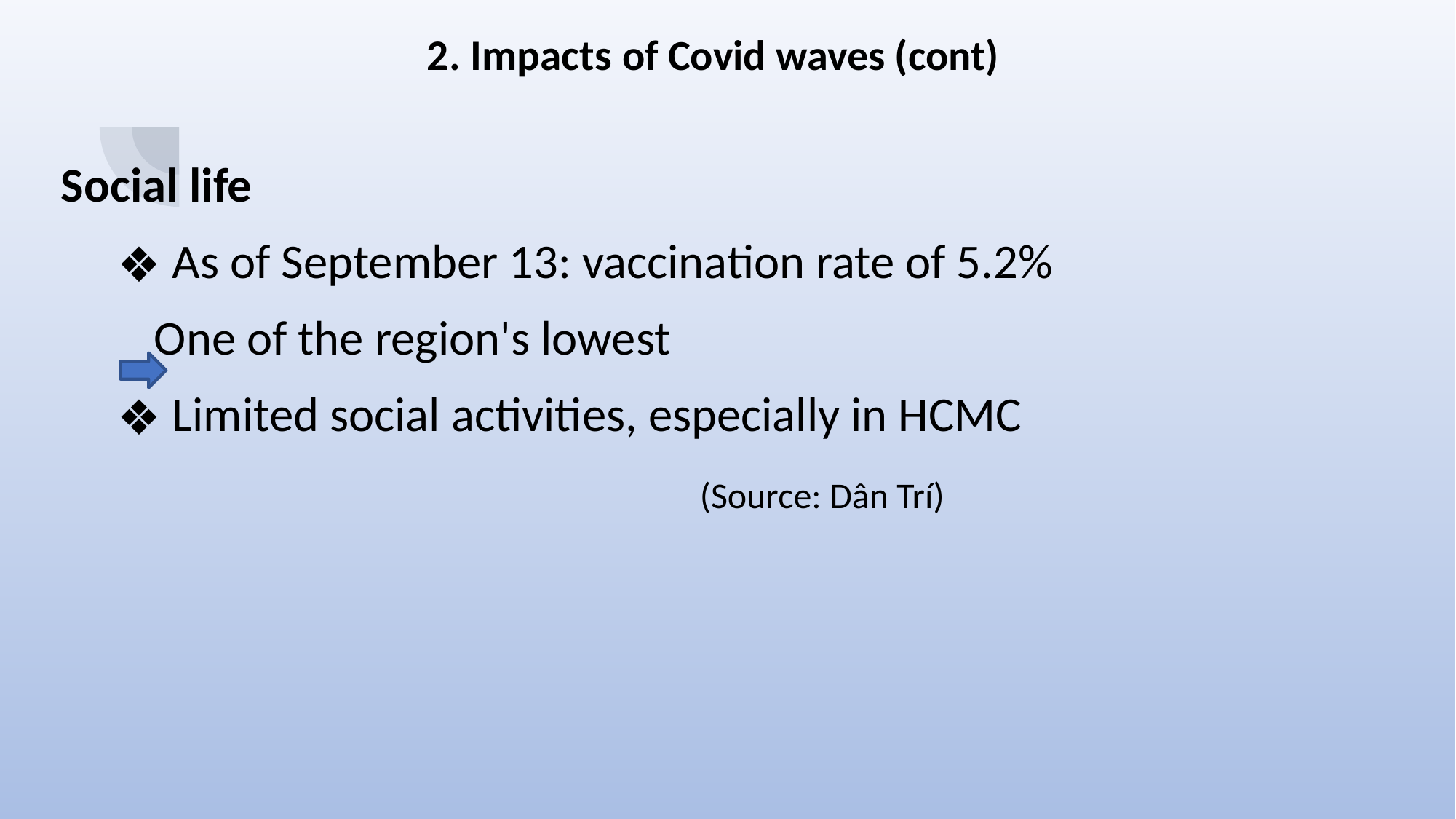

# 2. Impacts of Covid waves (cont)
Social life
As of September 13: vaccination rate of 5.2%
    	One of the region's lowest
Limited social activities, especially in HCMC
						(Source: Dân Trí)